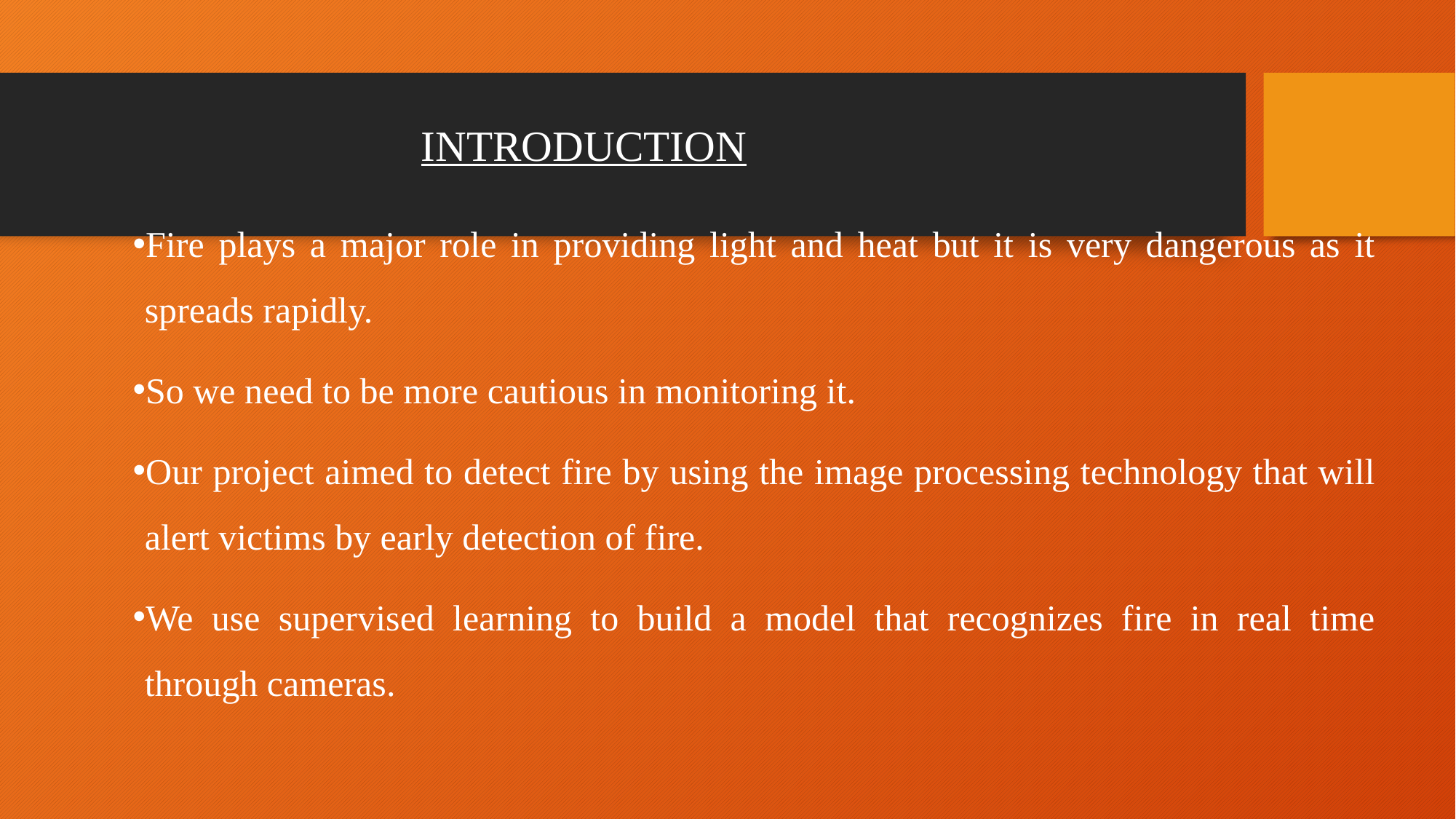

# INTRODUCTION

Fire plays a major role in providing light and heat but it is very dangerous as it spreads rapidly.
So we need to be more cautious in monitoring it.
Our project aimed to detect fire by using the image processing technology that will alert victims by early detection of fire.
We use supervised learning to build a model that recognizes fire in real time through cameras.